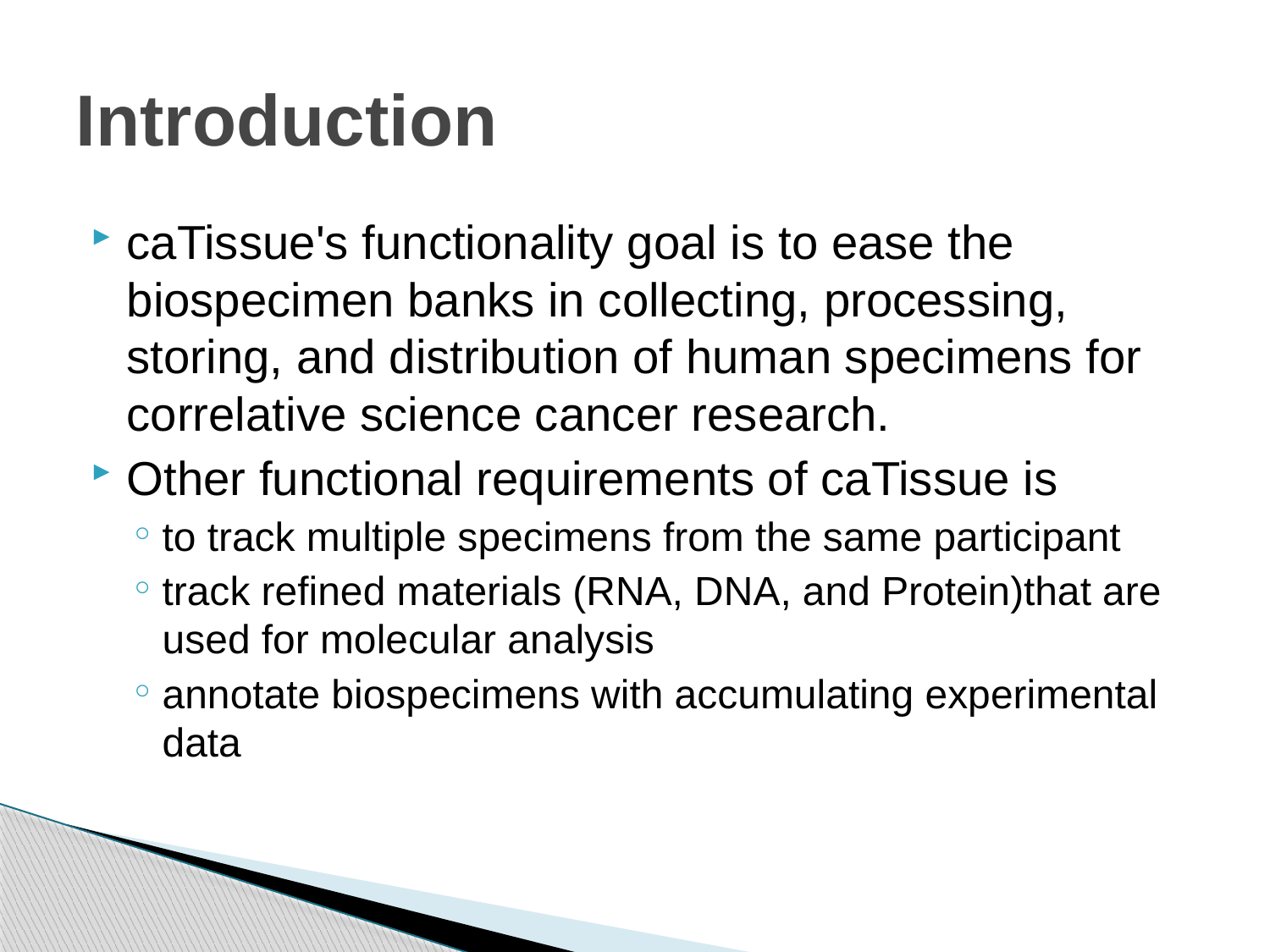

# Introduction
caTissue's functionality goal is to ease the biospecimen banks in collecting, processing, storing, and distribution of human specimens for correlative science cancer research.
Other functional requirements of caTissue is
to track multiple specimens from the same participant
track refined materials (RNA, DNA, and Protein)that are used for molecular analysis
annotate biospecimens with accumulating experimental data